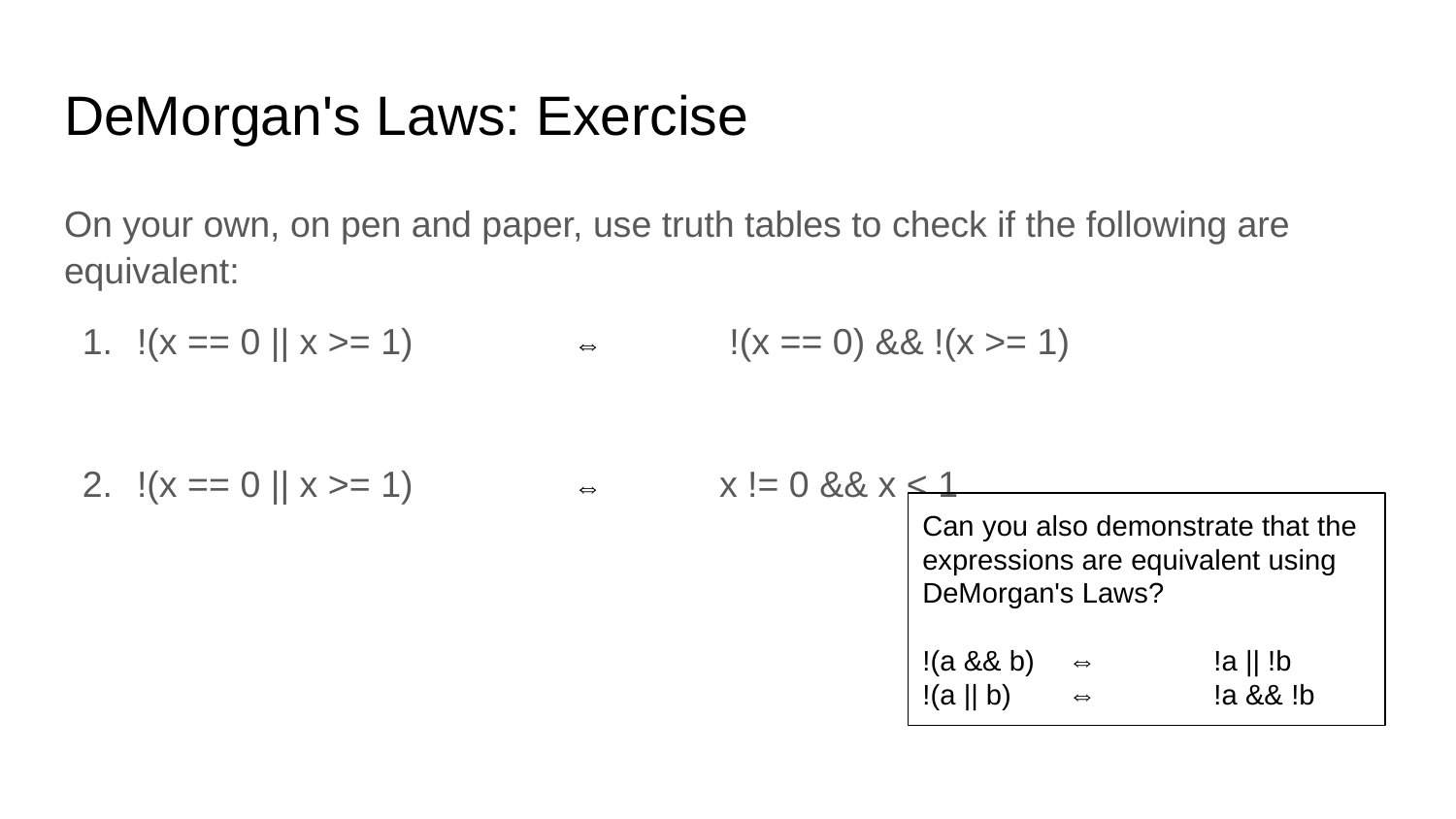

# DeMorgan's Laws: Exercise
On your own, on pen and paper, use truth tables to check if the following are equivalent:
!(x == 0 || x >= 1) 		⇔	 !(x == 0) && !(x >= 1)

!(x == 0 || x >= 1) 		⇔	x != 0 && x < 1

Can you also demonstrate that the expressions are equivalent using DeMorgan's Laws?

!(a && b)	⇔	!a || !b
!(a || b)	⇔	!a && !b